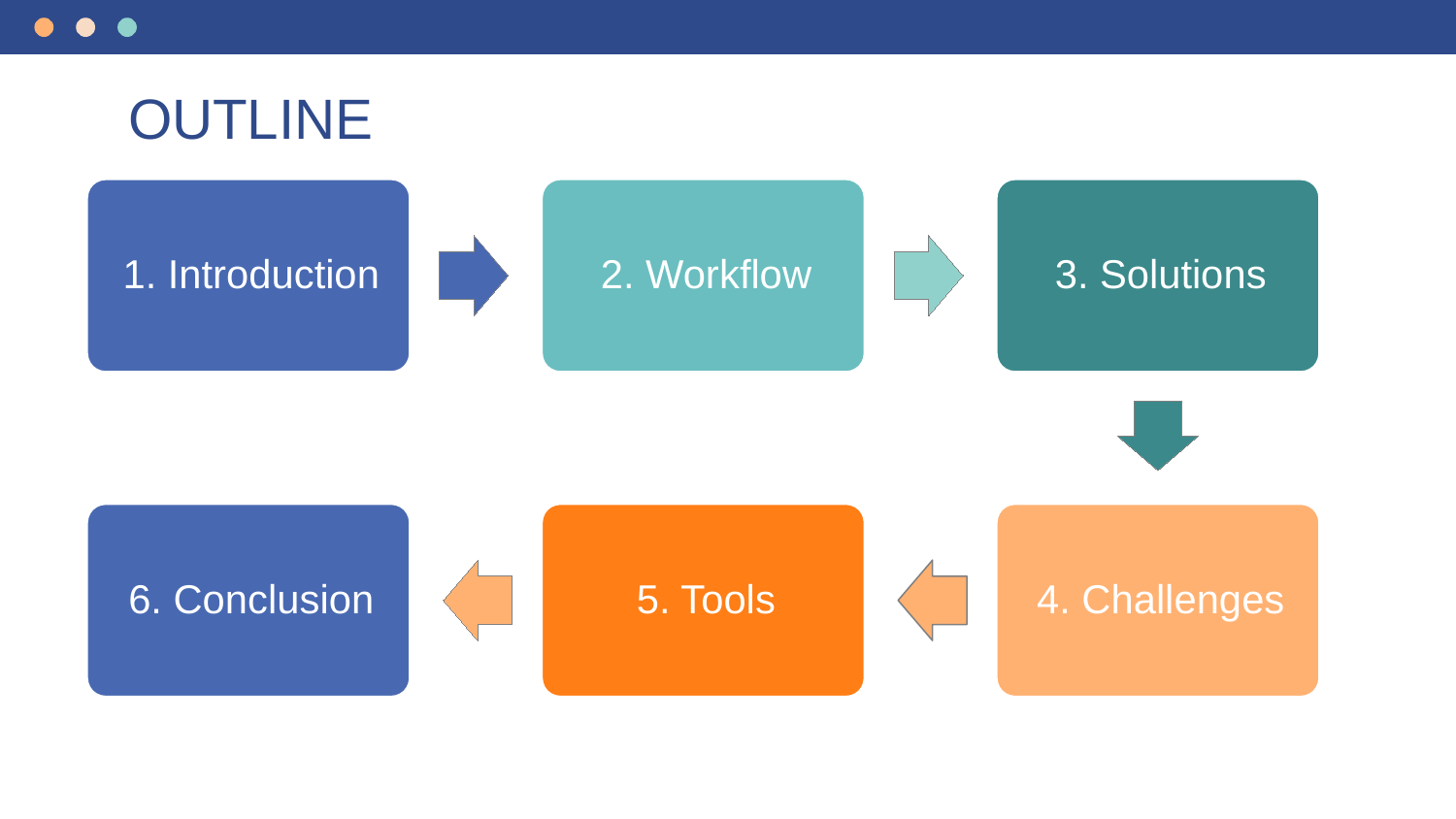

# OUTLINE
1. Introduction

2. Workflow

3. Solutions

4. Challenges

5. Tools

6. Conclusion